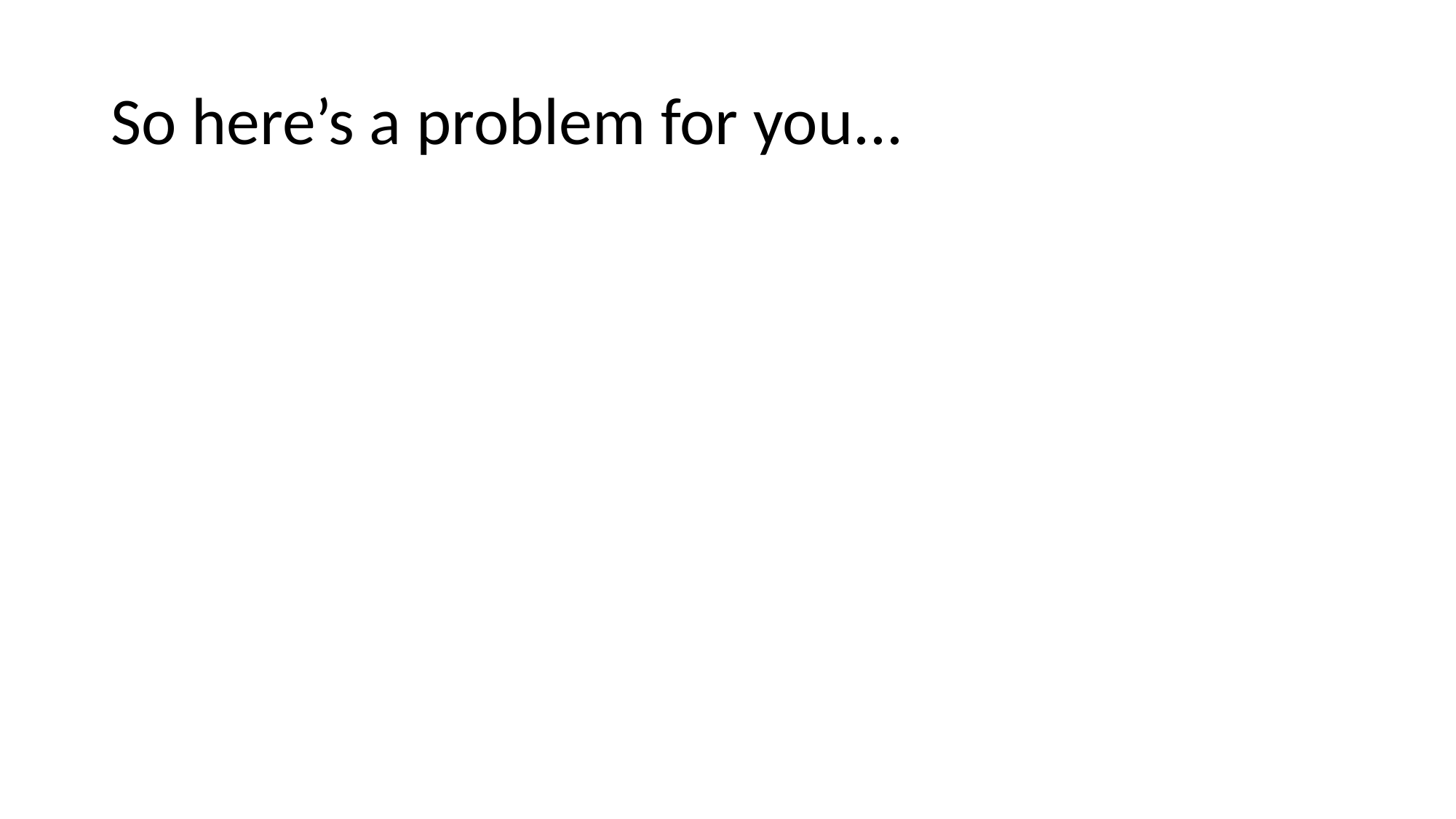

# So here’s a problem for you...